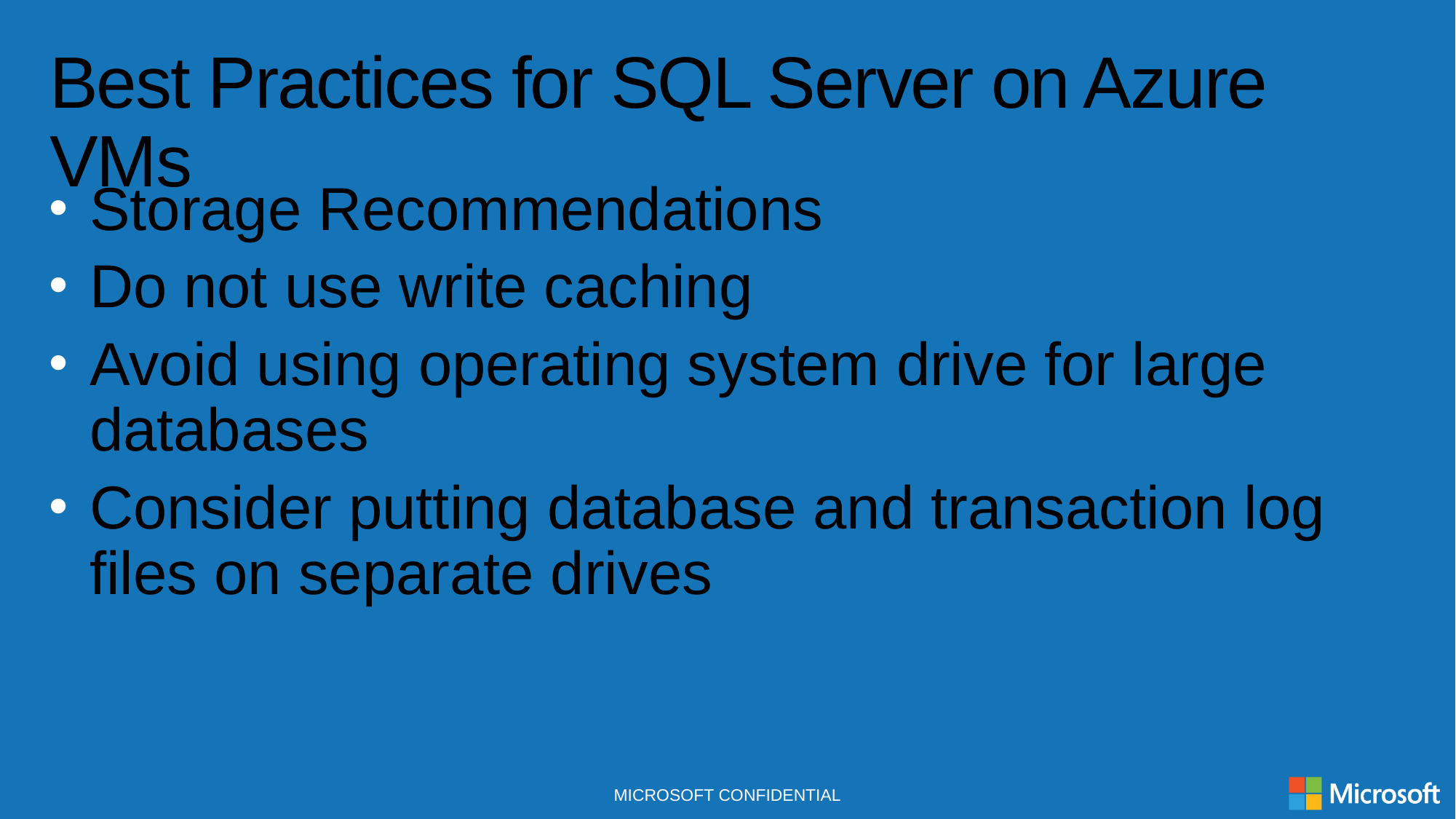

# Best Practices for SQL Server on Azure VMs
Storage Recommendations
Do not use write caching
Avoid using operating system drive for large databases
Consider putting database and transaction log files on separate drives